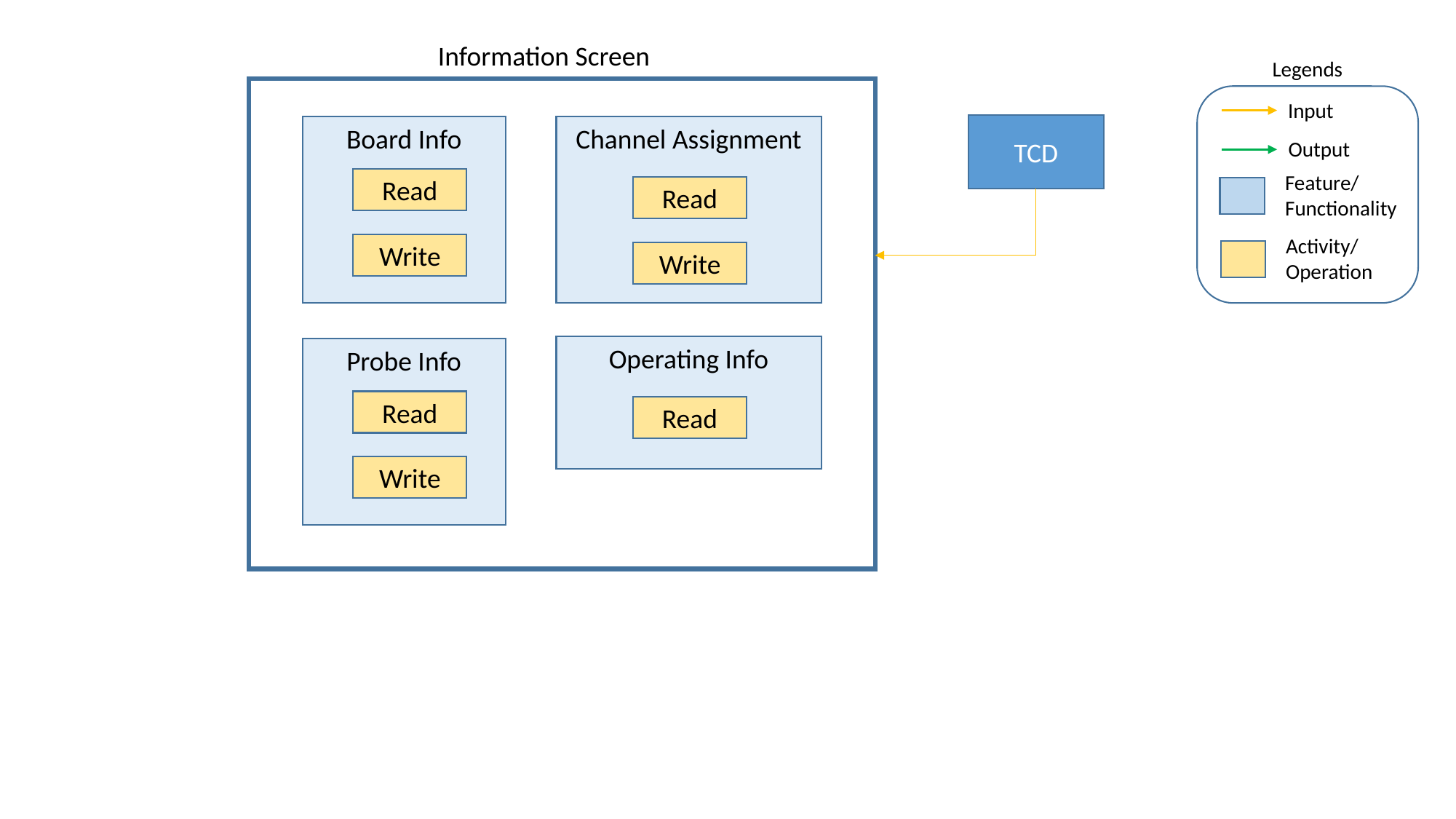

Information Screen

TCD
Board Info
Channel Assignment
Read
Read
Write
Write
Operating Info
Probe Info
Read
Read
Write
Legends

Input
Output
Feature/
Functionality

Activity/
Operation